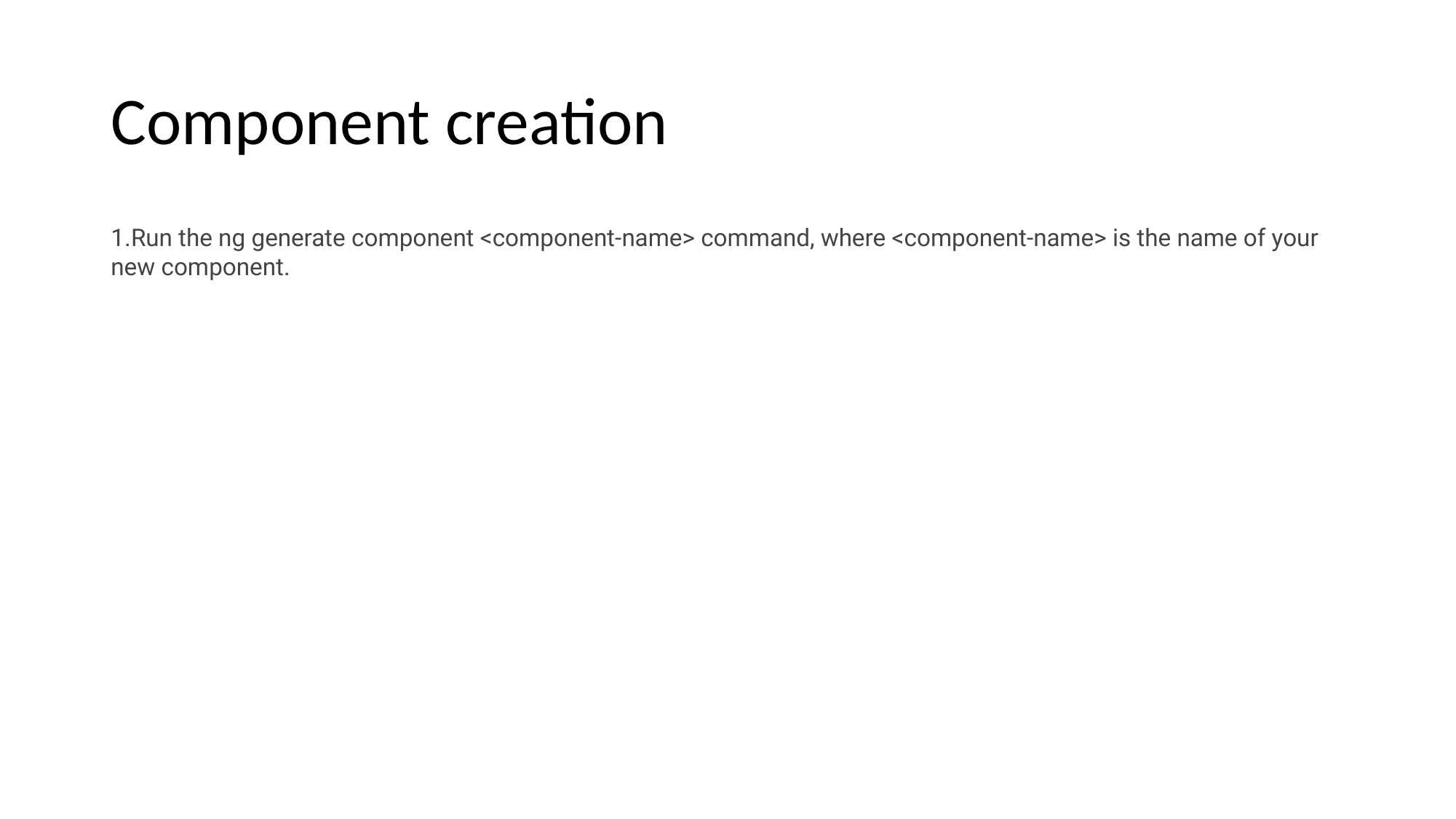

# Component creation

Run the ng generate component <component-name> command, where <component-name> is the name of your new component.